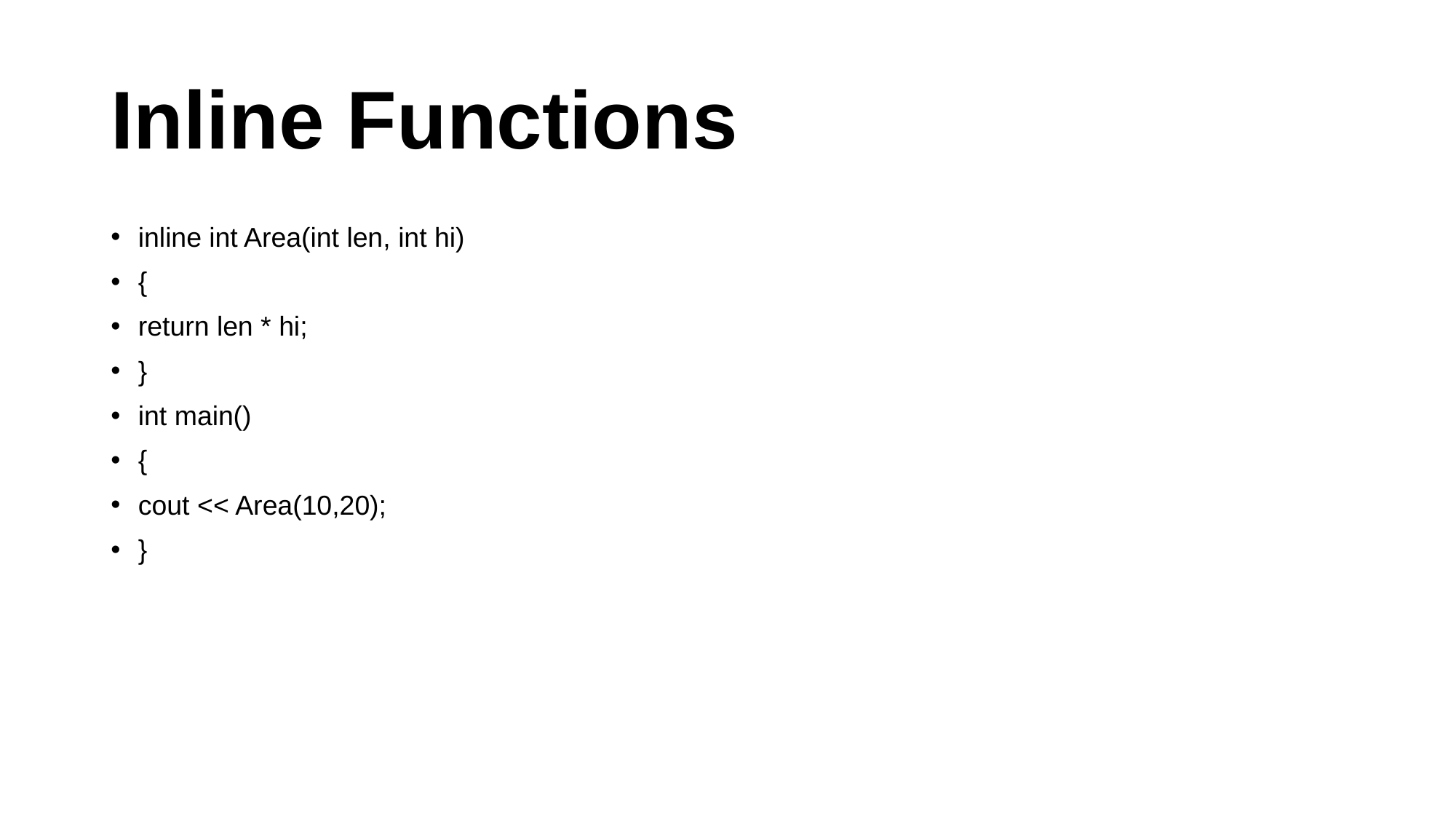

# Inline Functions
inline int Area(int len, int hi)
{
return len * hi;
}
int main()
{
cout << Area(10,20);
}